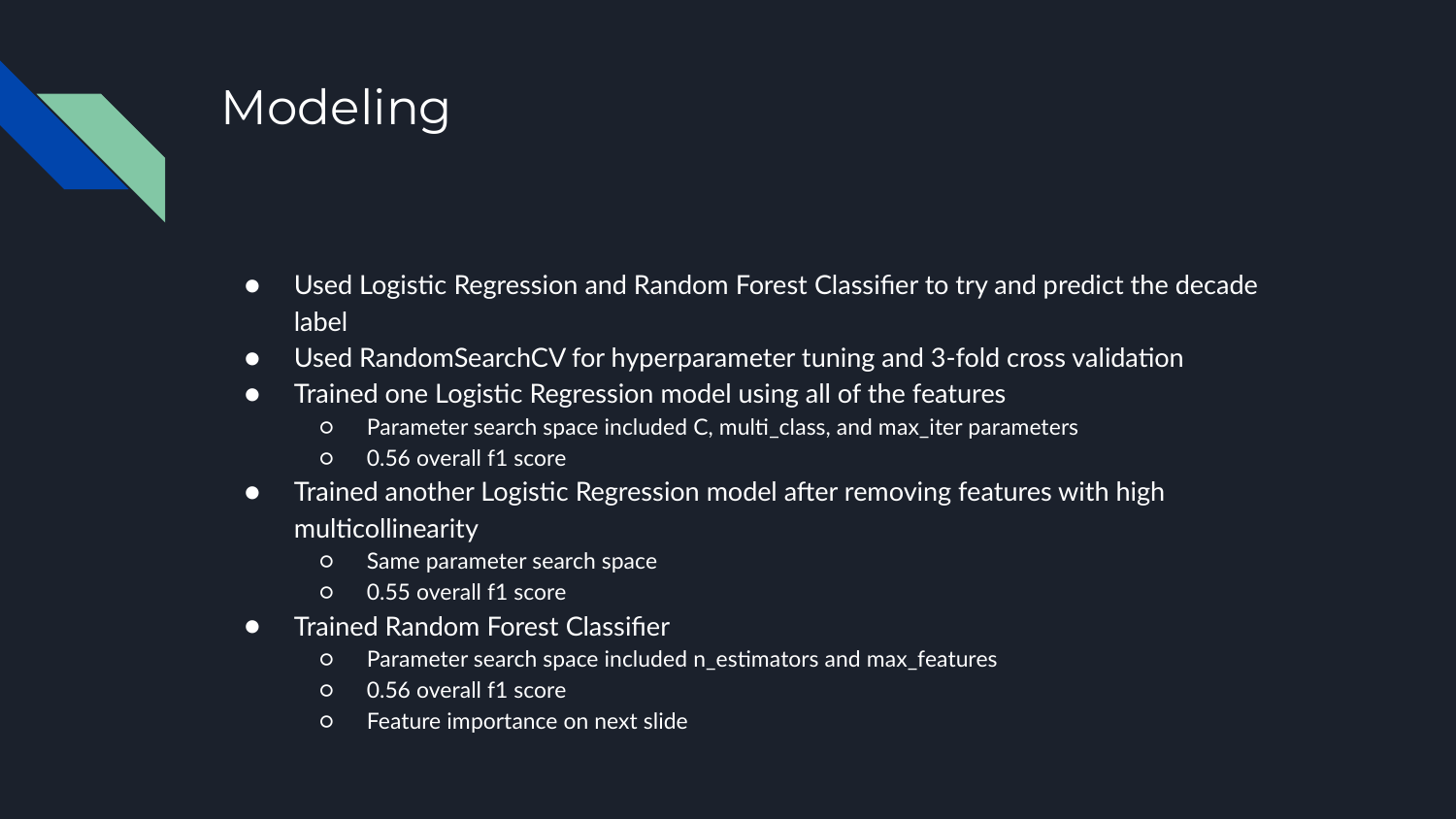

# Modeling
Used Logistic Regression and Random Forest Classifier to try and predict the decade label
Used RandomSearchCV for hyperparameter tuning and 3-fold cross validation
Trained one Logistic Regression model using all of the features
Parameter search space included C, multi_class, and max_iter parameters
0.56 overall f1 score
Trained another Logistic Regression model after removing features with high multicollinearity
Same parameter search space
0.55 overall f1 score
Trained Random Forest Classifier
Parameter search space included n_estimators and max_features
0.56 overall f1 score
Feature importance on next slide